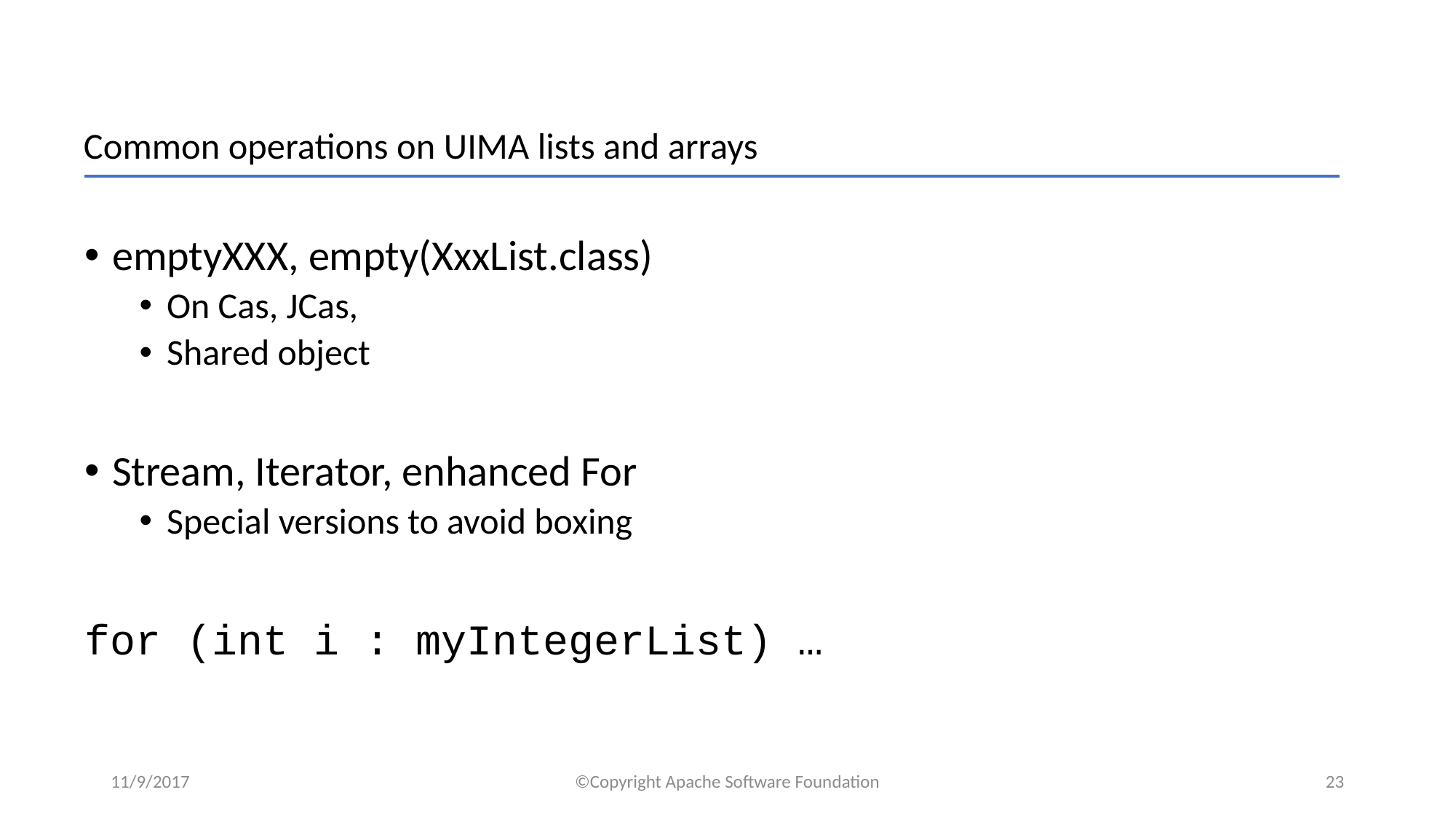

# Common operations on UIMA lists and arrays
emptyXXX, empty(XxxList.class)
On Cas, JCas,
Shared object

Stream, Iterator, enhanced For
Special versions to avoid boxing

for (int i : myIntegerList) …
11/9/2017
©Copyright Apache Software Foundation
23